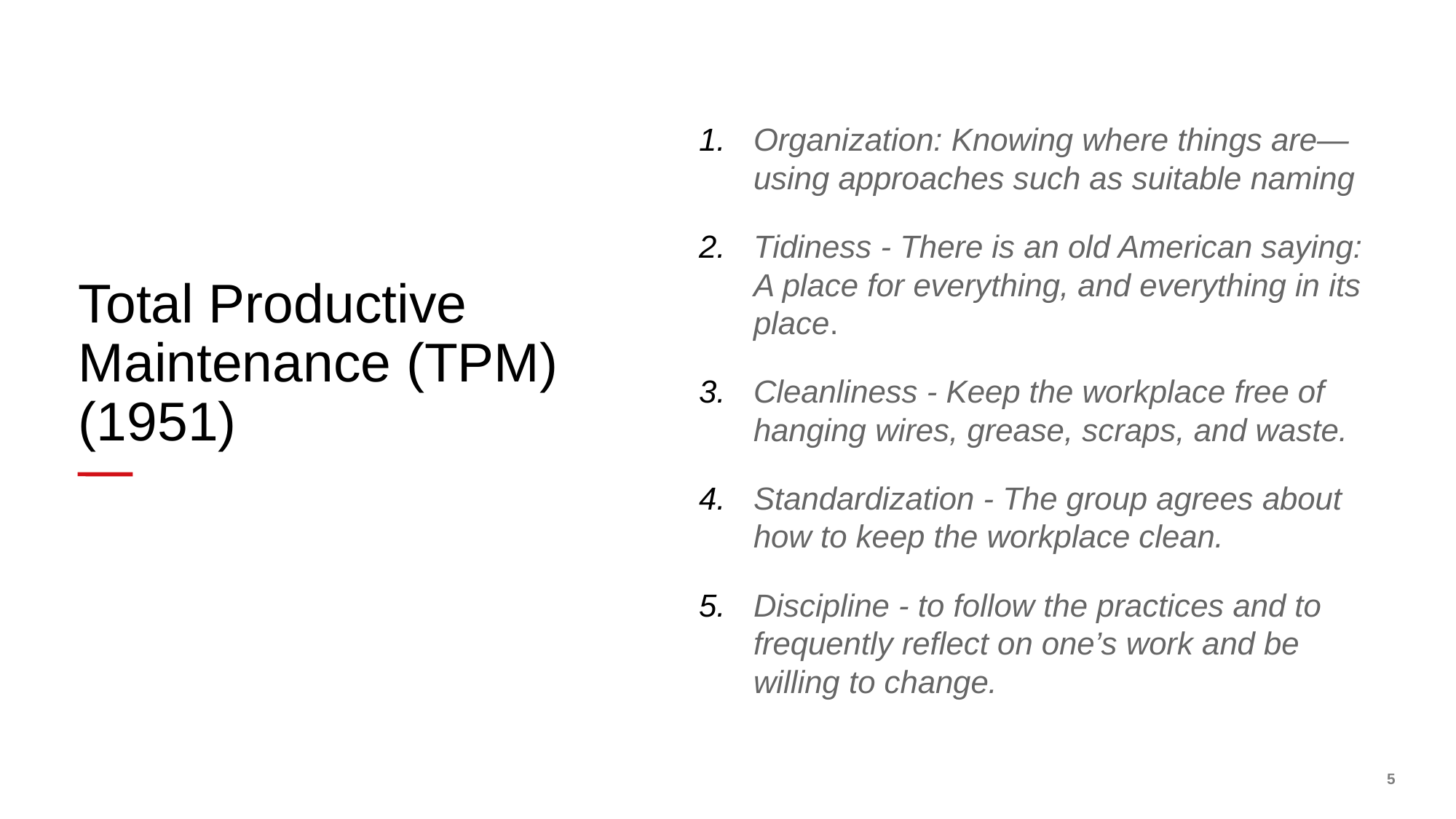

Organization: Knowing where things are—using approaches such as suitable naming
Tidiness - There is an old American saying: A place for everything, and everything in its place.
Cleanliness - Keep the workplace free of hanging wires, grease, scraps, and waste.
Standardization - The group agrees about how to keep the workplace clean.
Discipline - to follow the practices and to frequently reflect on one’s work and be willing to change.
# Total Productive Maintenance (TPM) (1951)